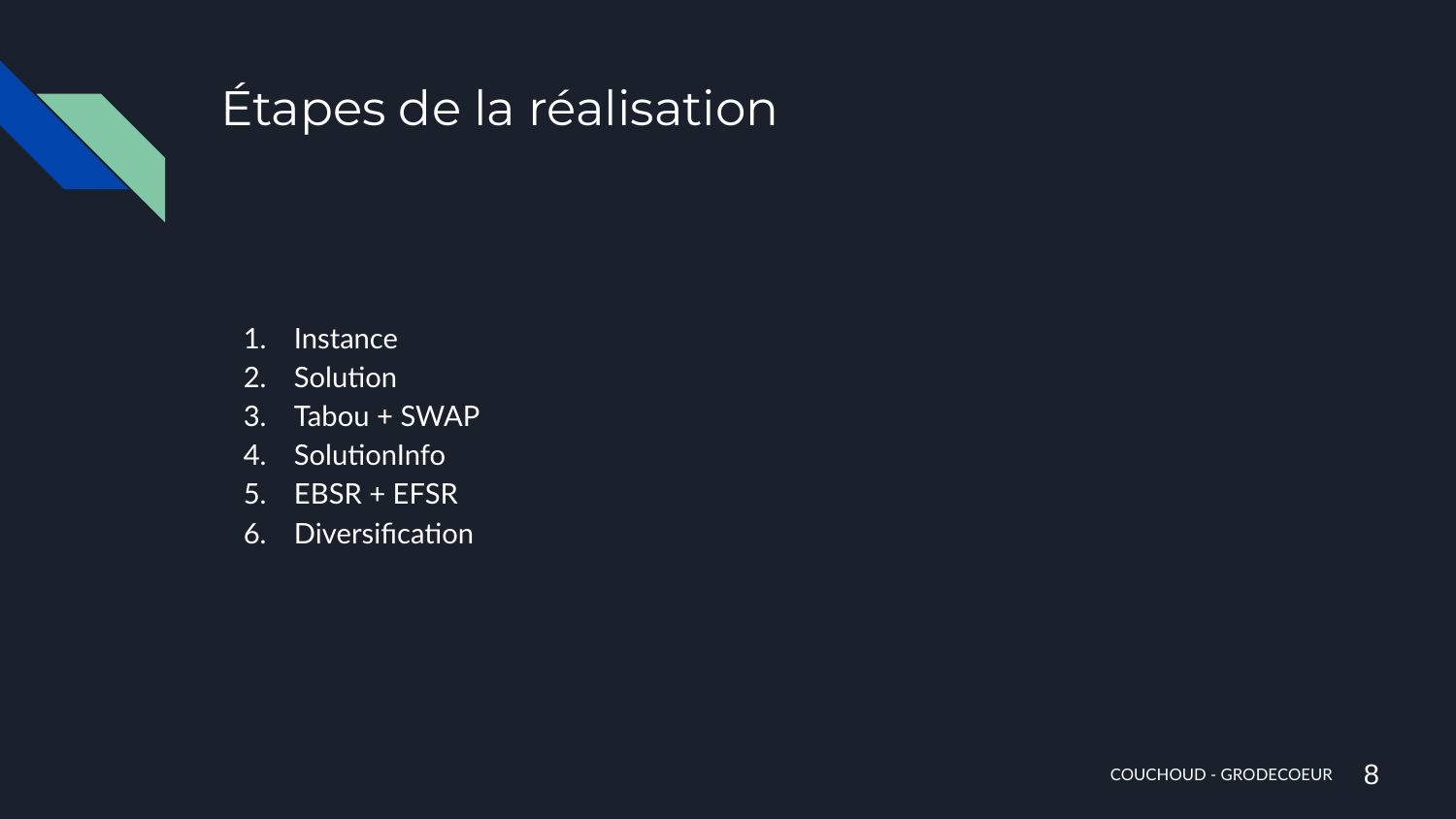

# Étapes de la réalisation
Instance
Solution
Tabou + SWAP
SolutionInfo
EBSR + EFSR
Diversification
8